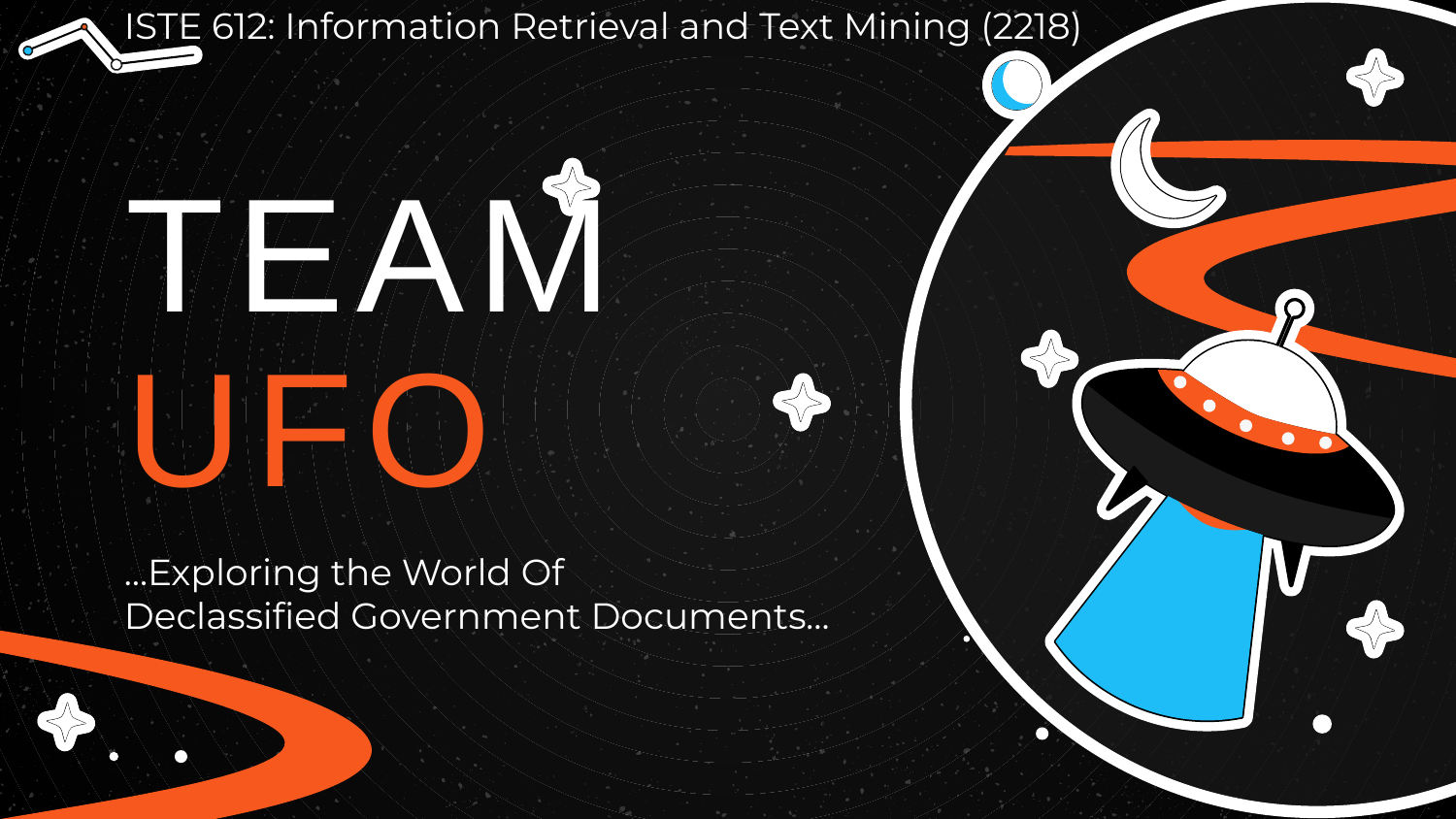

ISTE 612: Information Retrieval and Text Mining (2218)

# TEAM UFO

…Exploring the World Of
Declassified Government Documents…